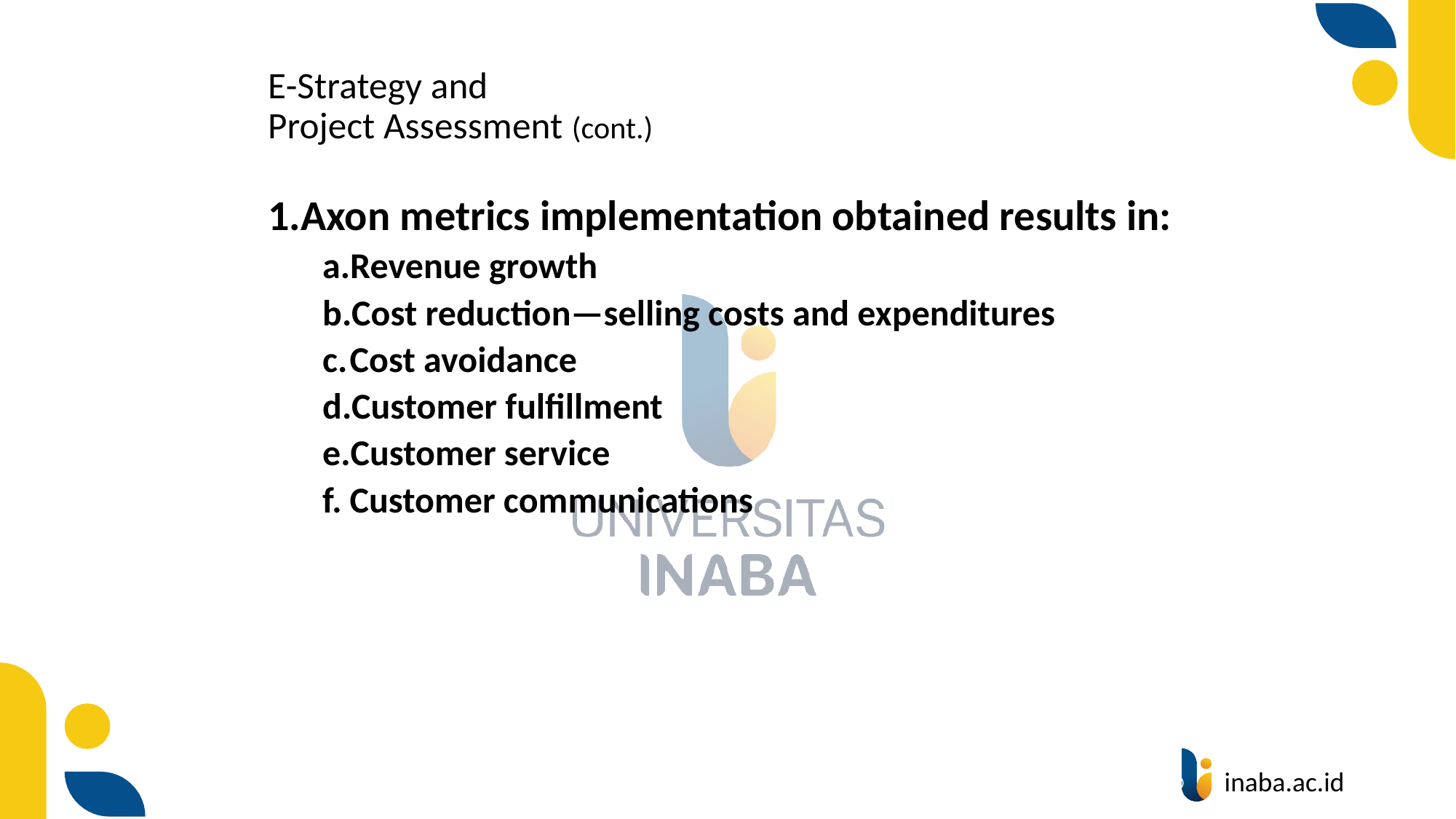

# E-Strategy and Project Assessment (cont.)
Axon metrics implementation obtained results in:
Revenue growth
Cost reduction—selling costs and expenditures
Cost avoidance
Customer fulfillment
Customer service
Customer communications
72
© Prentice Hall 2020